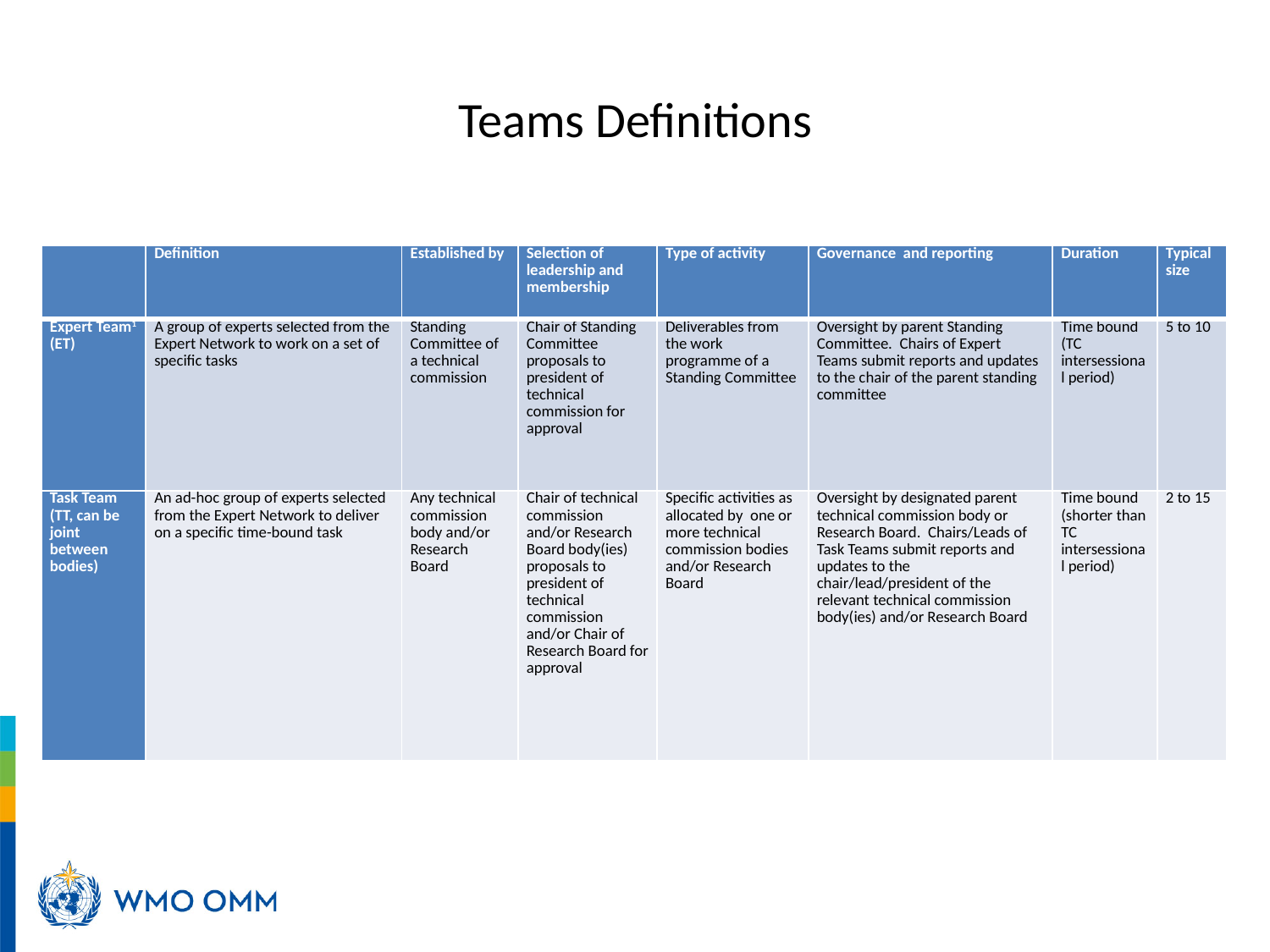

# Teams Definitions
|  | Definition | Established by | Selection of leadership and membership | Type of activity | Governance and reporting | Duration | Typical size |
| --- | --- | --- | --- | --- | --- | --- | --- |
| Expert Team1 (ET) | A group of experts selected from the Expert Network to work on a set of specific tasks | Standing Committee of a technical commission | Chair of Standing Committee proposals to president of technical commission for approval | Deliverables from the work programme of a Standing Committee | Oversight by parent Standing Committee. Chairs of Expert Teams submit reports and updates to the chair of the parent standing committee | Time bound (TC intersessional period) | 5 to 10 |
| Task Team (TT, can be joint between bodies) | An ad-hoc group of experts selected from the Expert Network to deliver on a specific time-bound task | Any technical commission body and/or Research Board | Chair of technical commission and/or Research Board body(ies) proposals to president of technical commission and/or Chair of Research Board for approval | Specific activities as allocated by one or more technical commission bodies and/or Research Board | Oversight by designated parent technical commission body or Research Board. Chairs/Leads of Task Teams submit reports and updates to the chair/lead/president of the relevant technical commission body(ies) and/or Research Board | Time bound (shorter than TC intersessional period) | 2 to 15 |